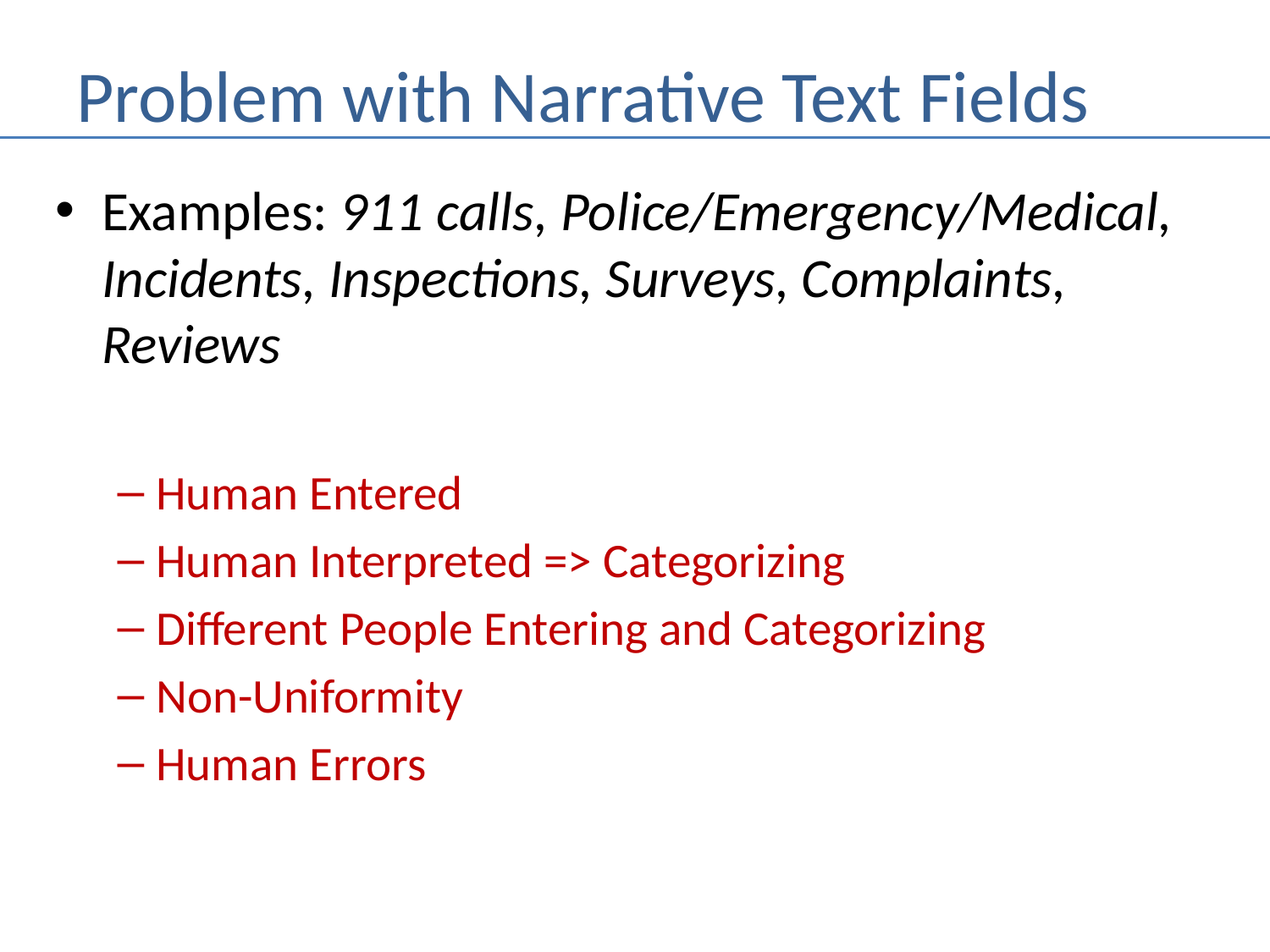

# Problem with Narrative Text Fields
Examples: 911 calls, Police/Emergency/Medical, Incidents, Inspections, Surveys, Complaints, Reviews

Human Entered
Human Interpreted => Categorizing
Different People Entering and Categorizing
Non-Uniformity
Human Errors